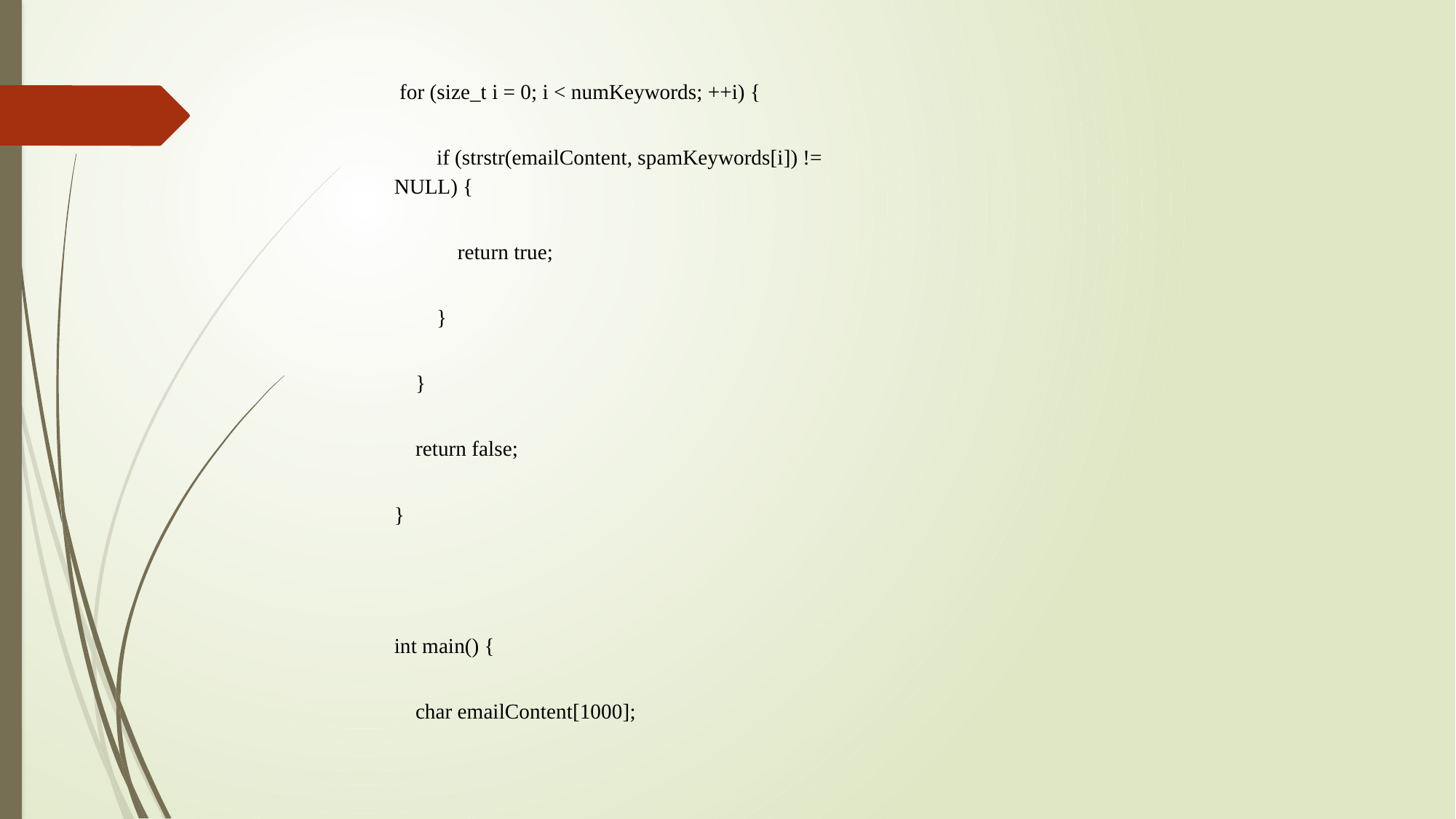

for (size_t i = 0; i < numKeywords; ++i) {
        if (strstr(emailContent, spamKeywords[i]) != NULL) {
            return true;
        }
    }
    return false;
}

int main() {
    char emailContent[1000];